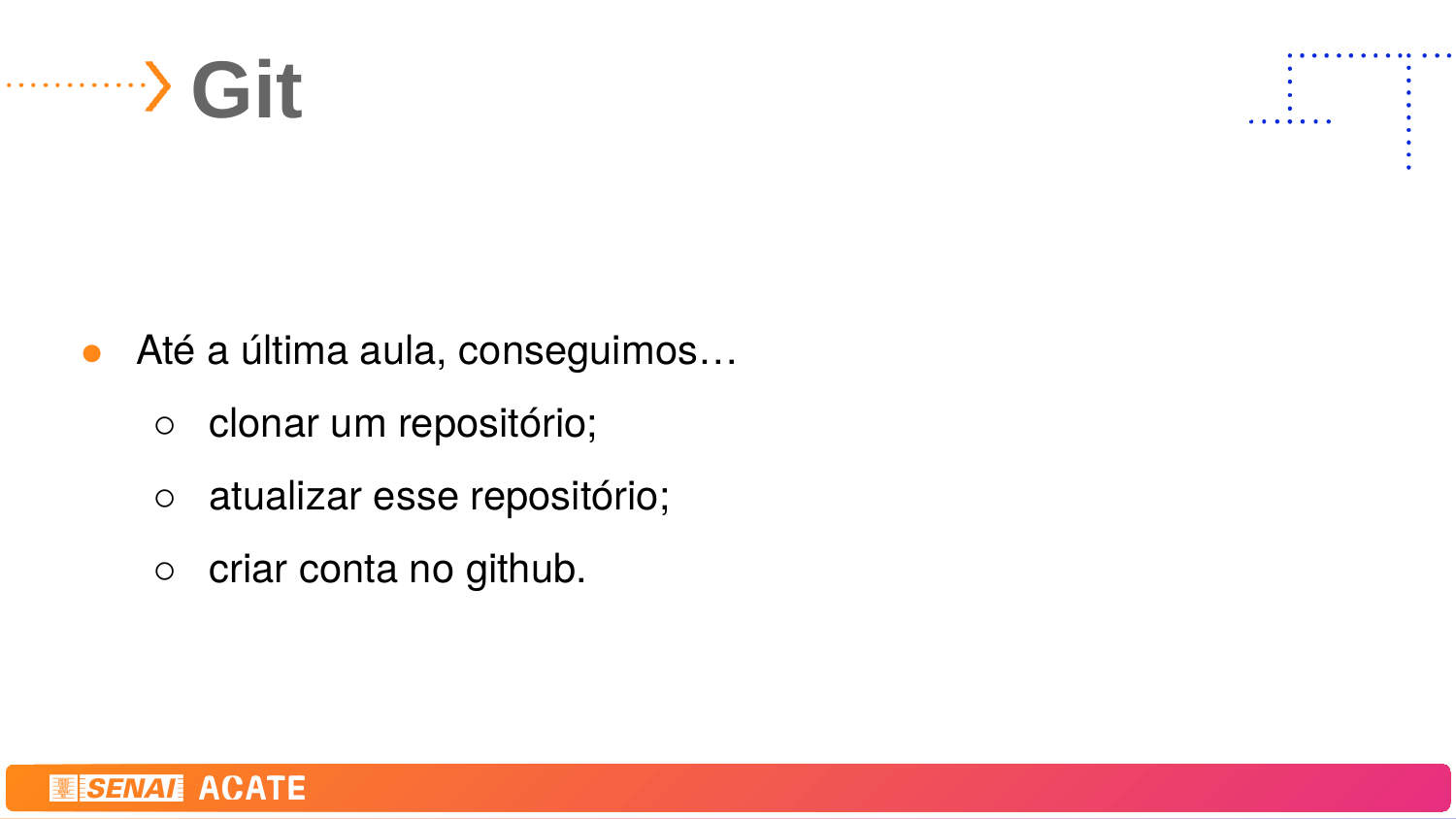

# Git
Até a última aula, conseguimos…
clonar um repositório;
atualizar esse repositório;
criar conta no github.